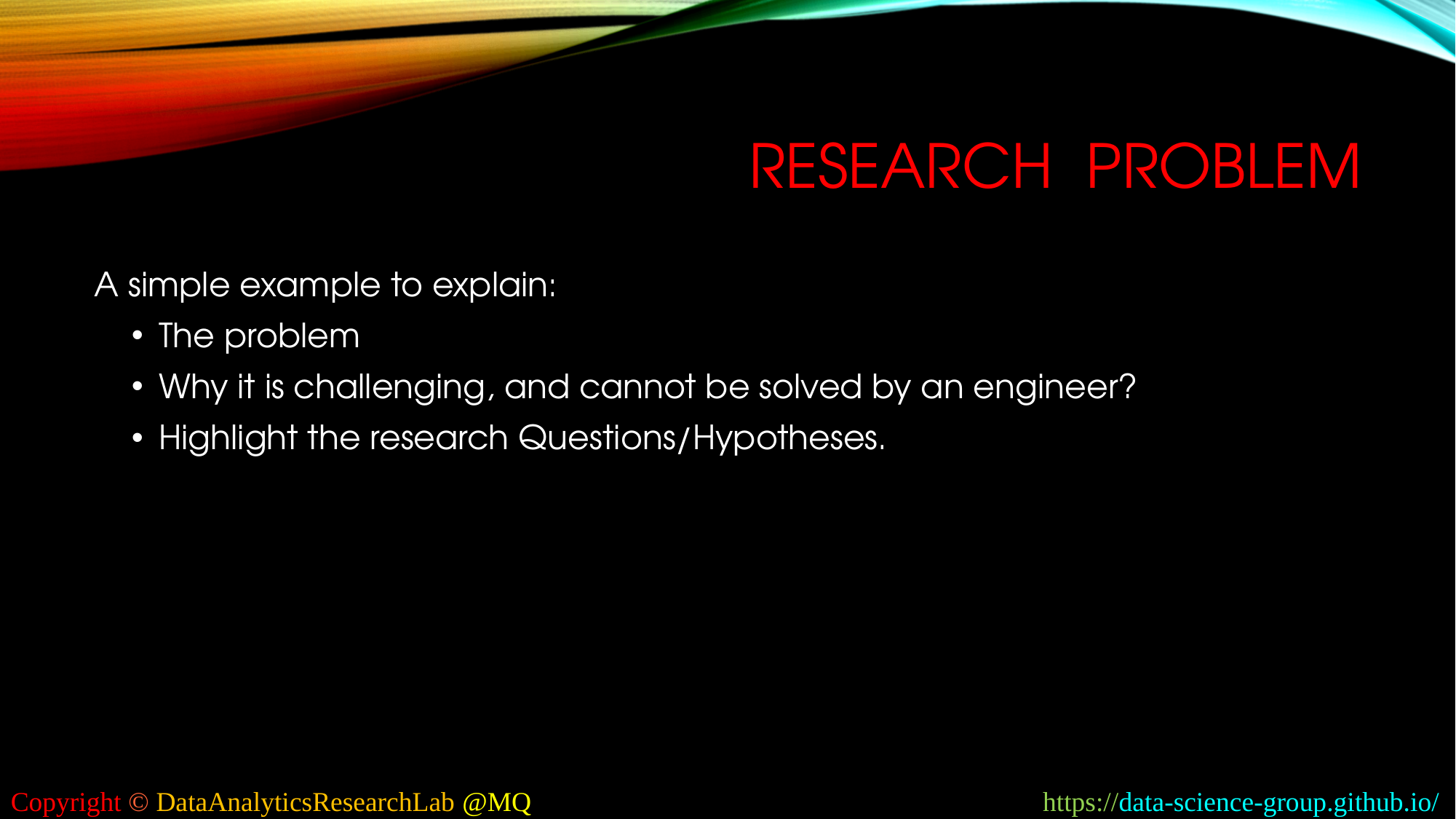

# Research  problem
A simple example to explain:
The problem
Why it is challenging, and cannot be solved by an engineer?
Highlight the research Questions/Hypotheses.

Copyright © DataAnalyticsResearchLab @MQ                                                                          https://data-science-group.github.io/